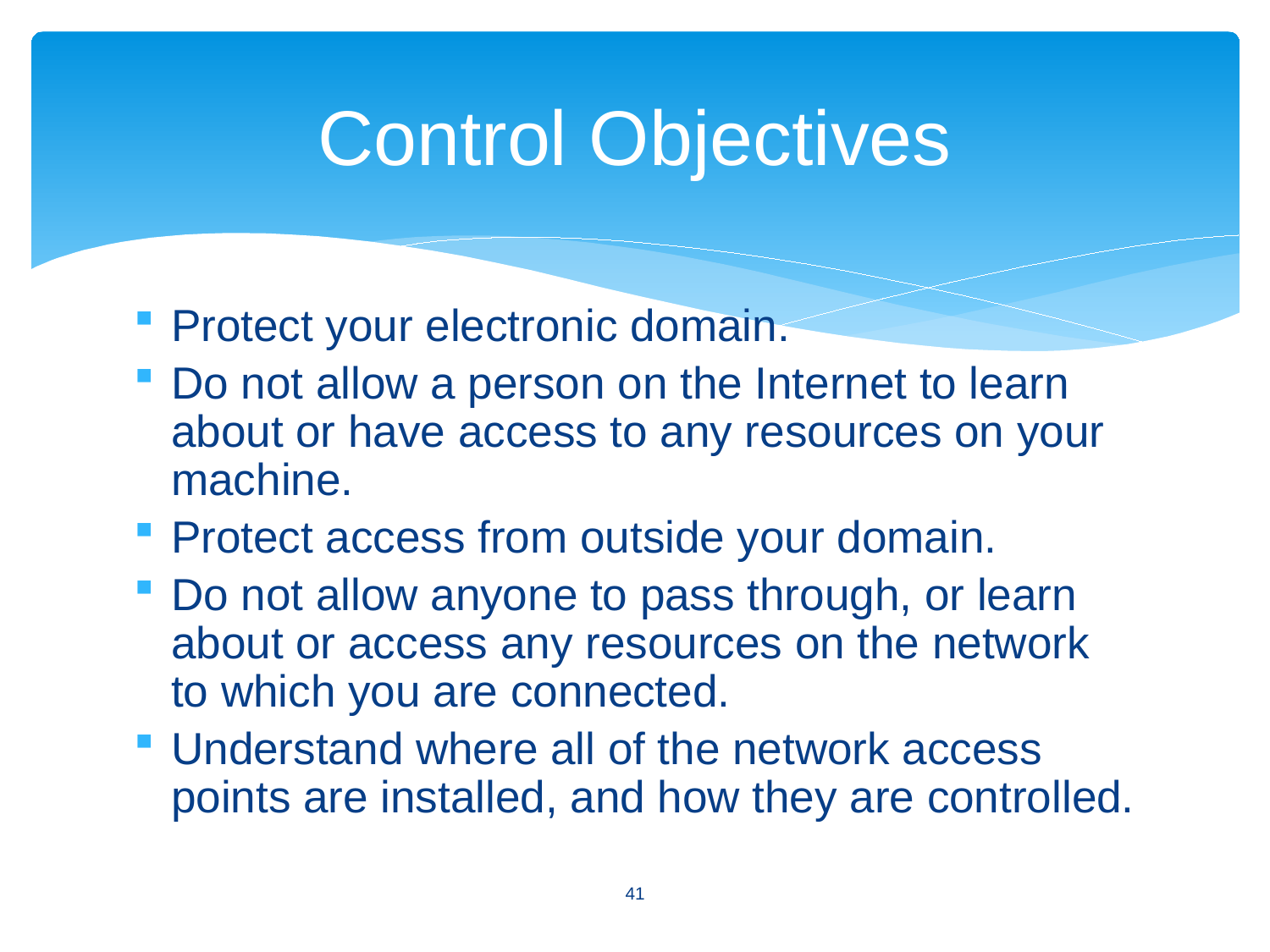

# Control Objectives
Protect your electronic domain.
Do not allow a person on the Internet to learn about or have access to any resources on your machine.
Protect access from outside your domain.
Do not allow anyone to pass through, or learn about or access any resources on the network to which you are connected.
Understand where all of the network access points are installed, and how they are controlled.
41